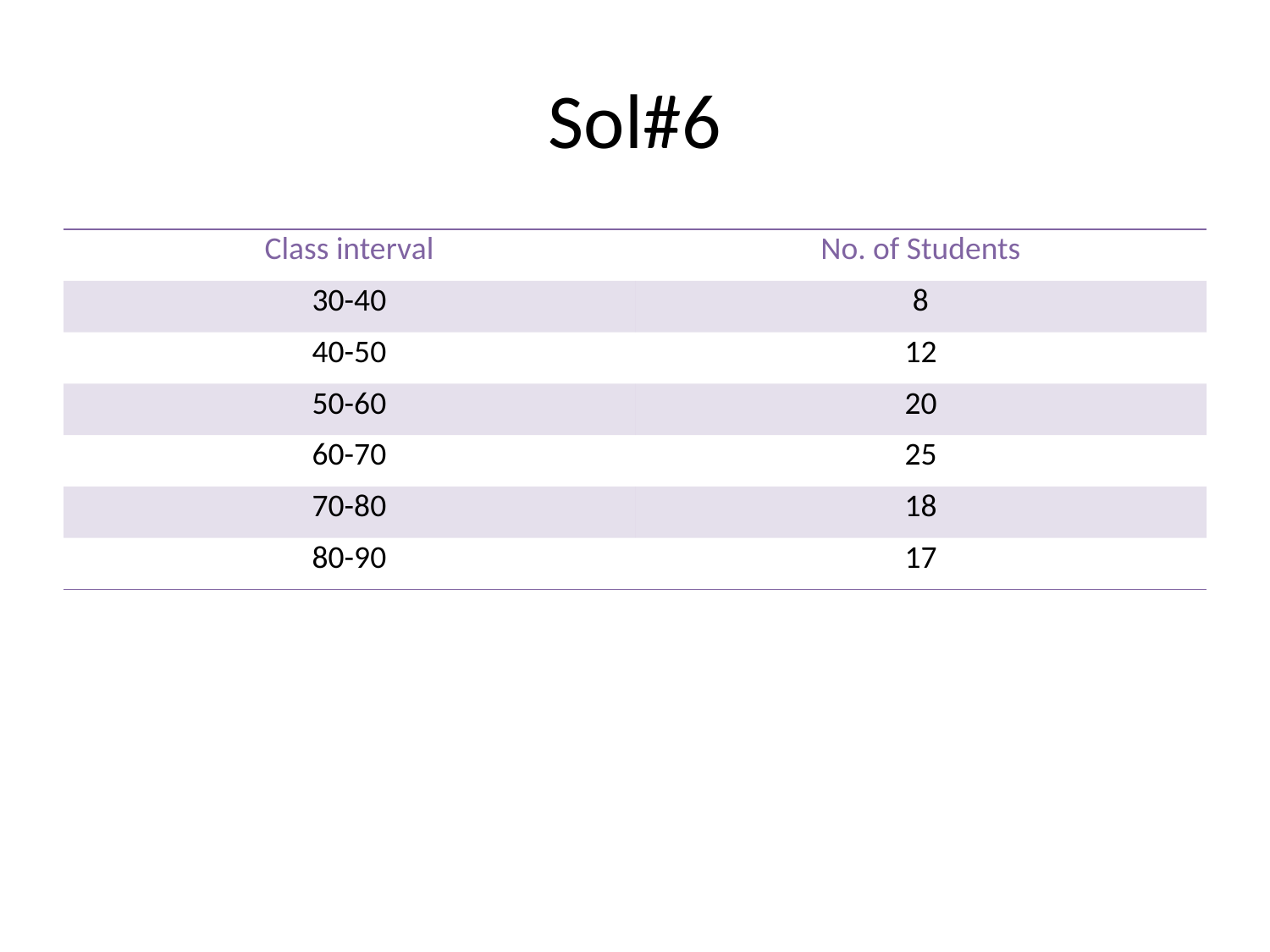

# Sol#6

| Class interval | No. of Students |
| --- | --- |
| 30-40 | 8 |
| 40-50 | 12 |
| 50-60 | 20 |
| 60-70 | 25 |
| 70-80 | 18 |
| 80-90 | 17 |